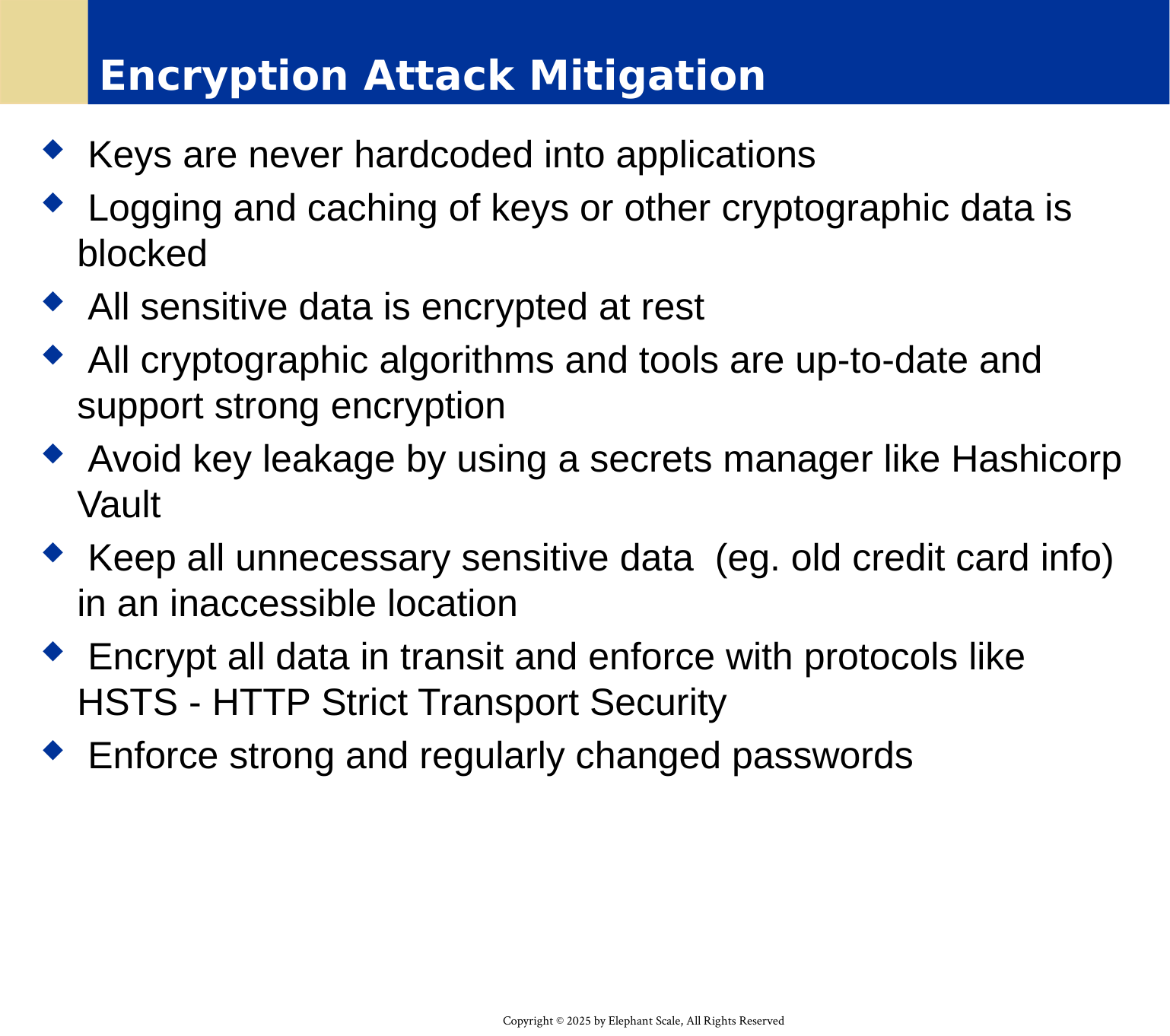

# Encryption Attack Mitigation
 Keys are never hardcoded into applications
 Logging and caching of keys or other cryptographic data is blocked
 All sensitive data is encrypted at rest
 All cryptographic algorithms and tools are up-to-date and support strong encryption
 Avoid key leakage by using a secrets manager like Hashicorp Vault
 Keep all unnecessary sensitive data  (eg. old credit card info) in an inaccessible location
 Encrypt all data in transit and enforce with protocols like HSTS - HTTP Strict Transport Security
 Enforce strong and regularly changed passwords
Copyright © 2025 by Elephant Scale, All Rights Reserved